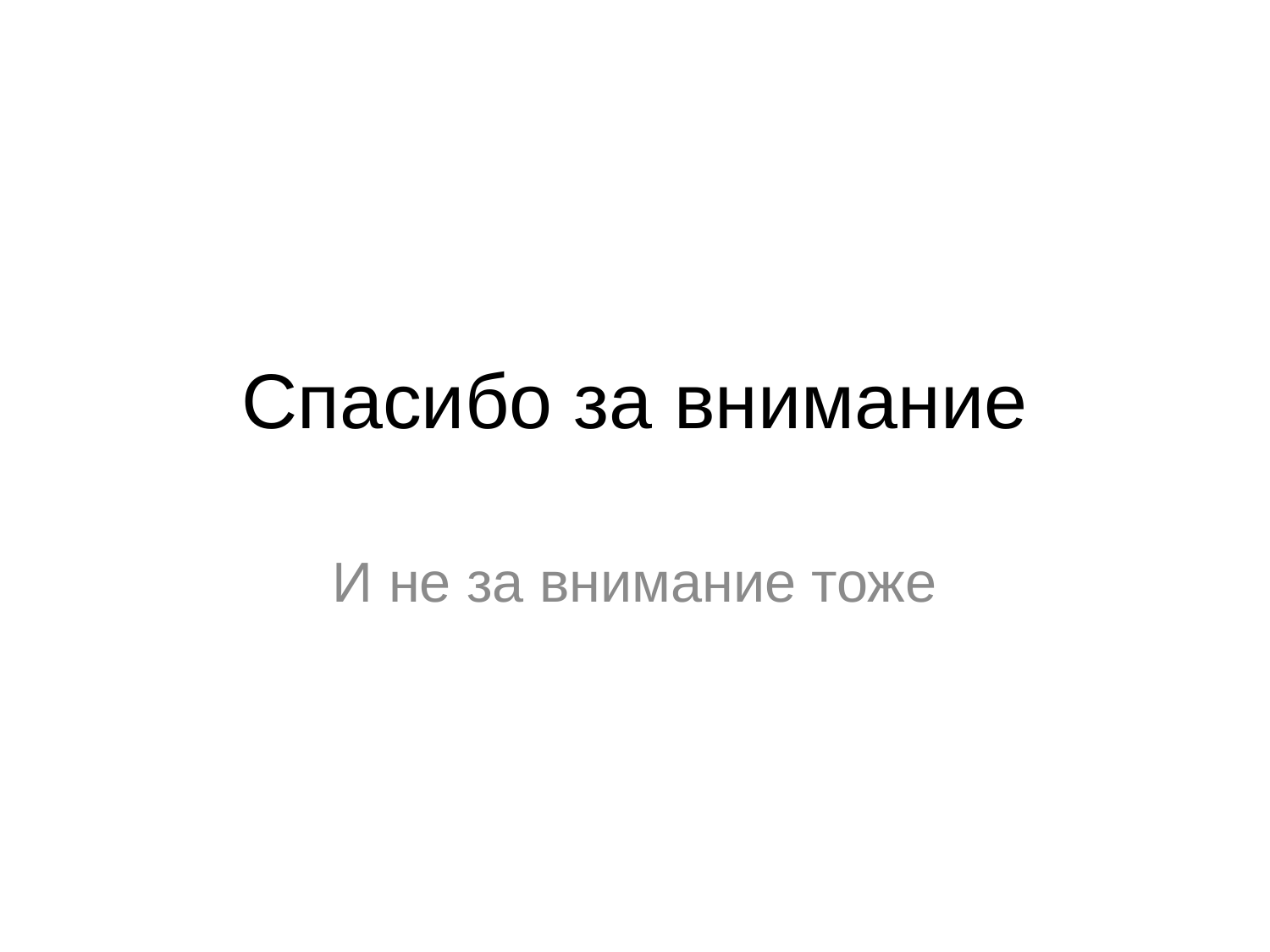

# Спасибо за внимание
И не за внимание тоже